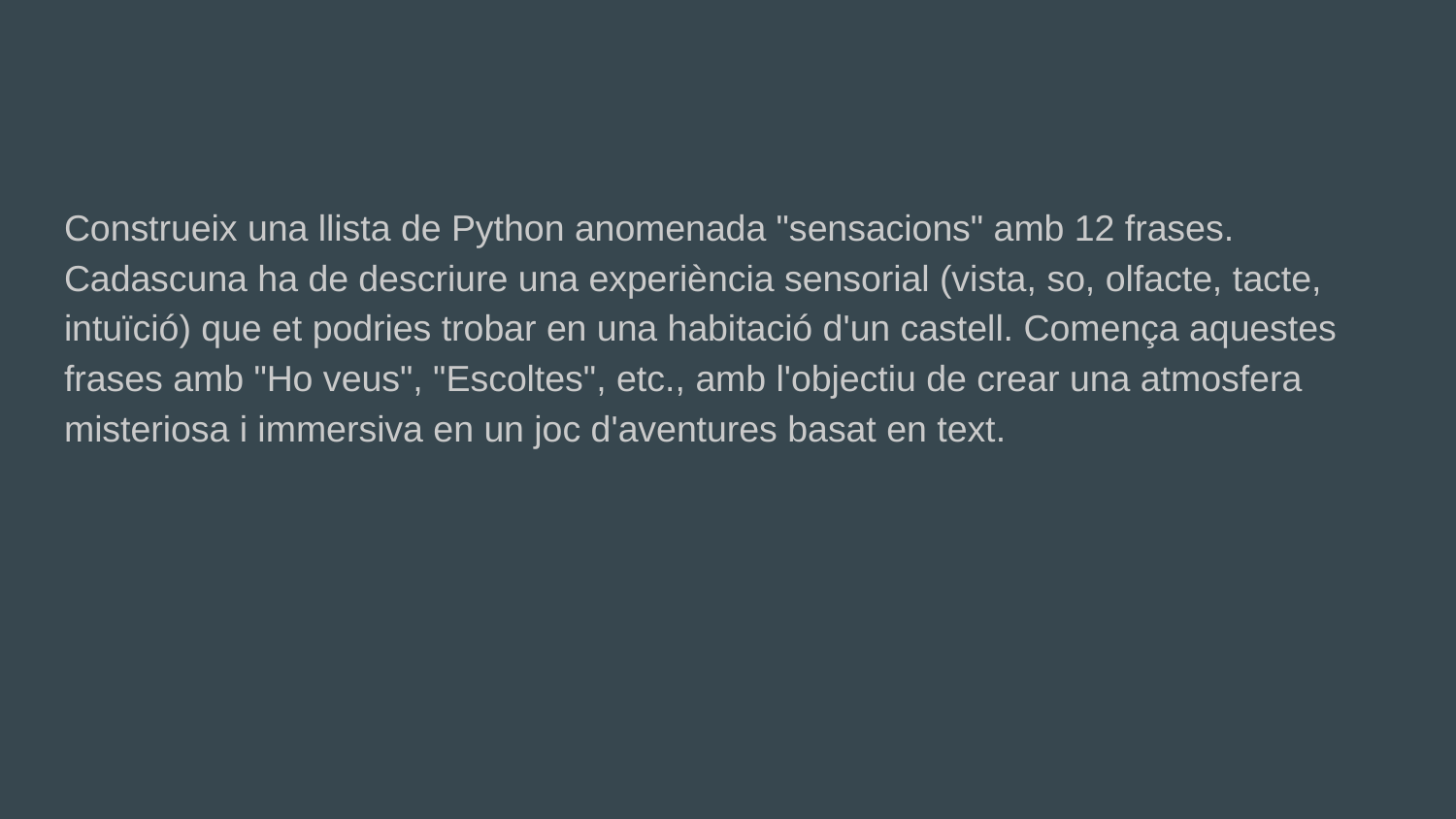

Construeix una llista de Python anomenada "sensacions" amb 12 frases. Cadascuna ha de descriure una experiència sensorial (vista, so, olfacte, tacte, intuïció) que et podries trobar en una habitació d'un castell. Comença aquestes frases amb "Ho veus", "Escoltes", etc., amb l'objectiu de crear una atmosfera misteriosa i immersiva en un joc d'aventures basat en text.